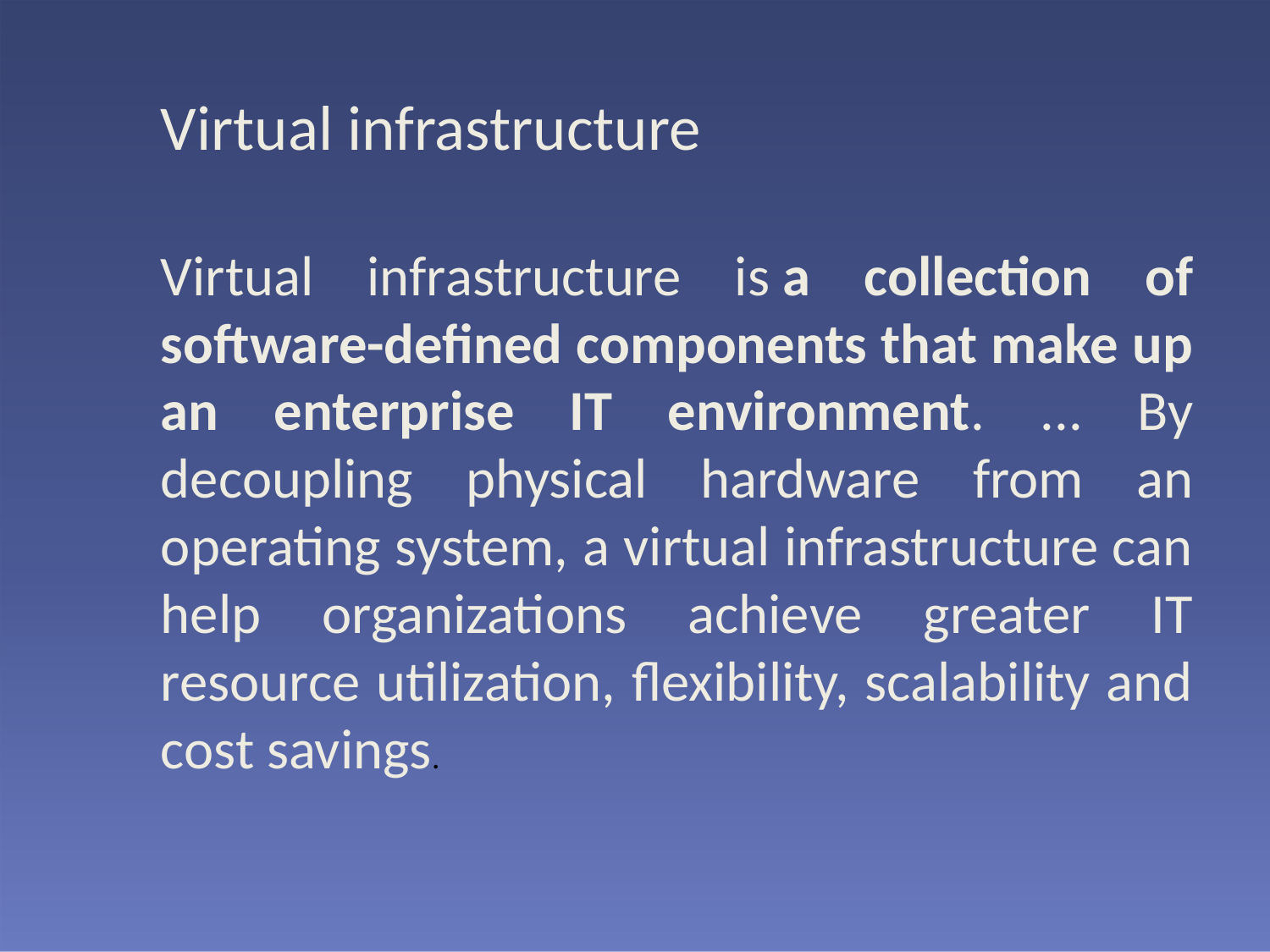

Virtual infrastructure

Virtual infrastructure is a collection of software-defined components that make up an enterprise IT environment. ... By decoupling physical hardware from an operating system, a virtual infrastructure can help organizations achieve greater IT resource utilization, flexibility, scalability and cost savings.